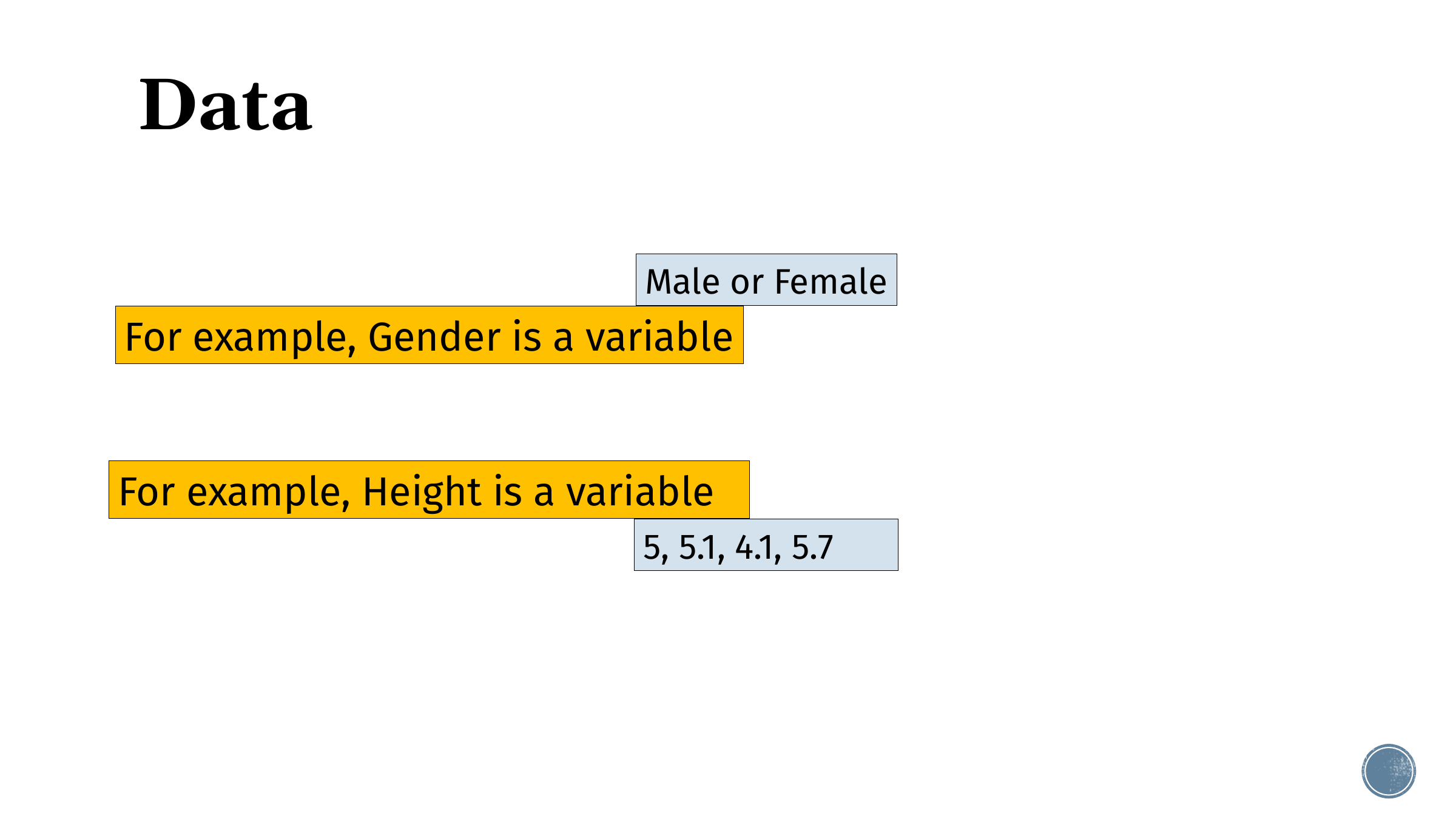

# Data

Male or Female
For example, Gender is a variable
For example, Height is a variable
5, 5.1, 4.1, 5.7